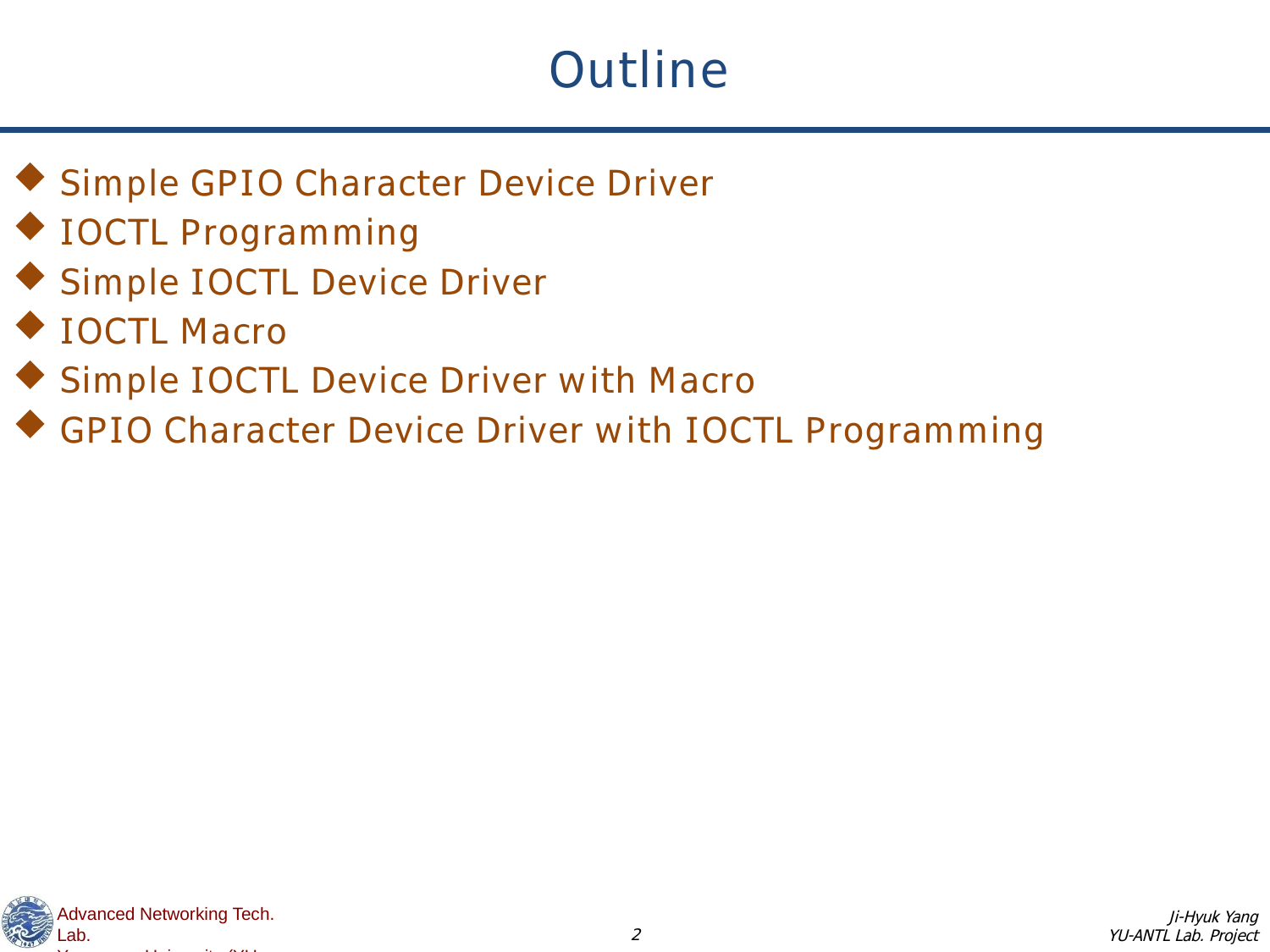

# Outline
Simple GPIO Character Device Driver
IOCTL Programming
Simple IOCTL Device Driver
IOCTL Macro
Simple IOCTL Device Driver with Macro
GPIO Character Device Driver with IOCTL Programming